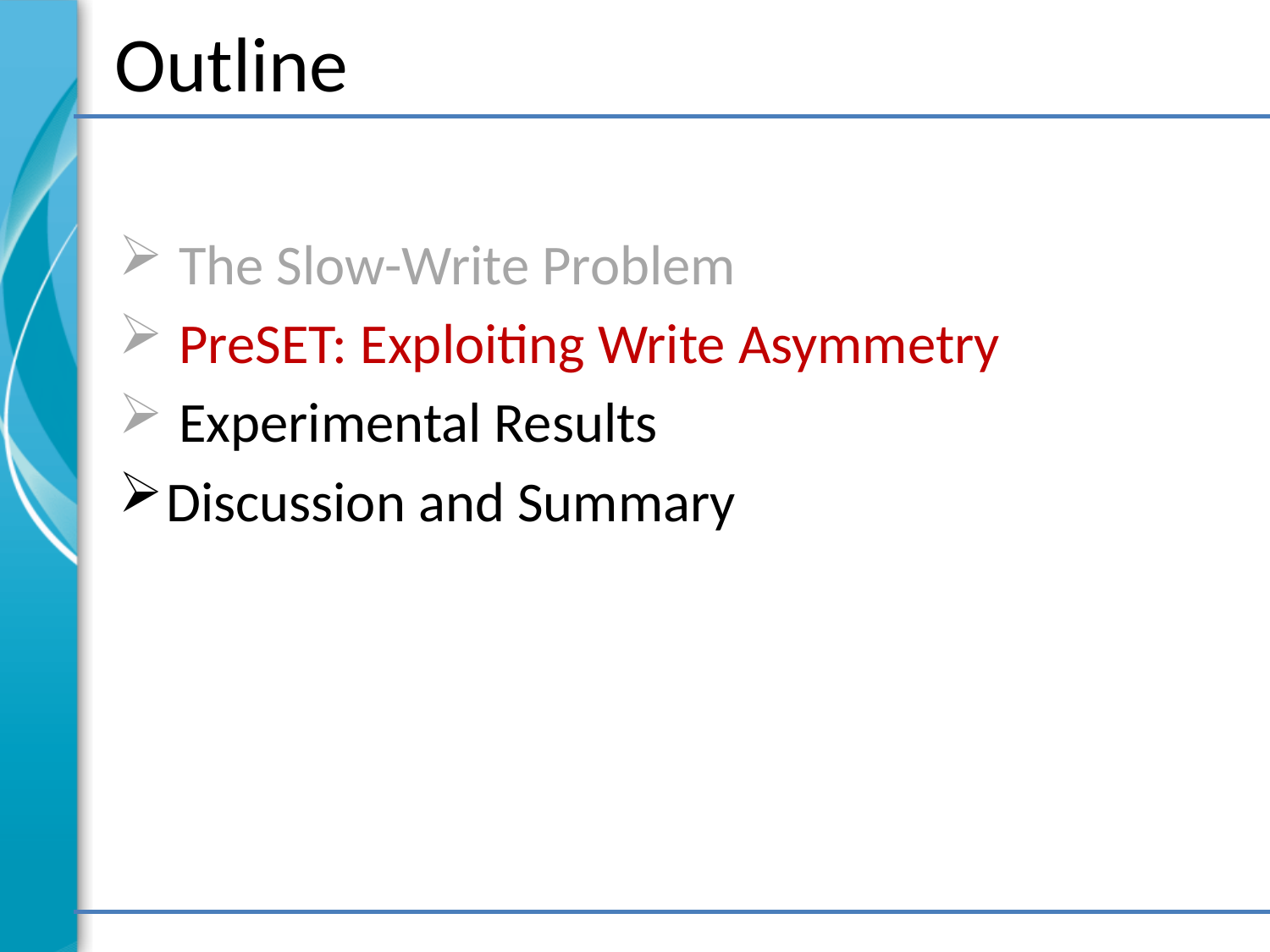

# Outline
 The Slow-Write Problem
 PreSET: Exploiting Write Asymmetry
 Experimental Results
Discussion and Summary